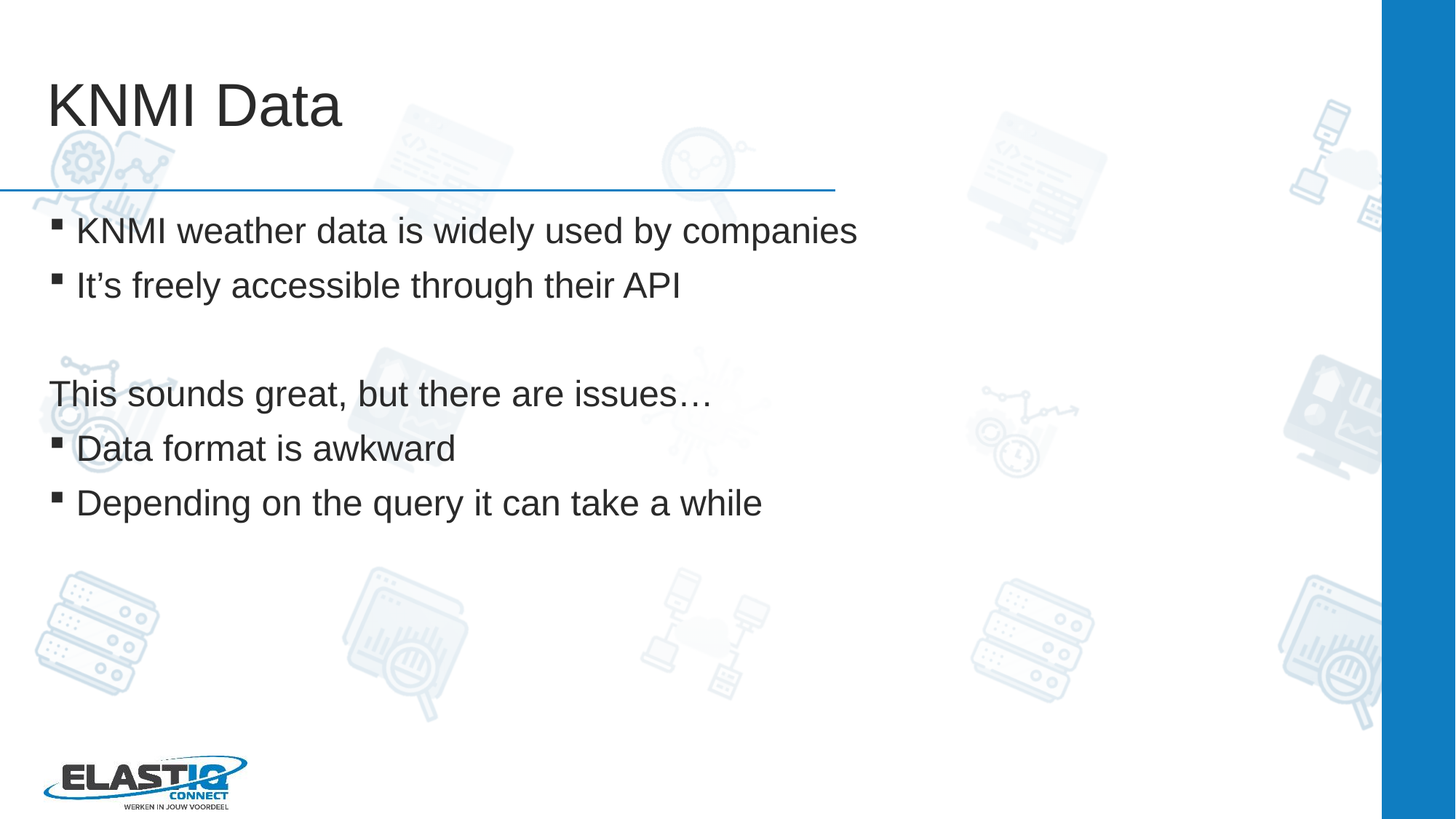

# KNMI Data
KNMI weather data is widely used by companies
It’s freely accessible through their API

This sounds great, but there are issues…
Data format is awkward
Depending on the query it can take a while